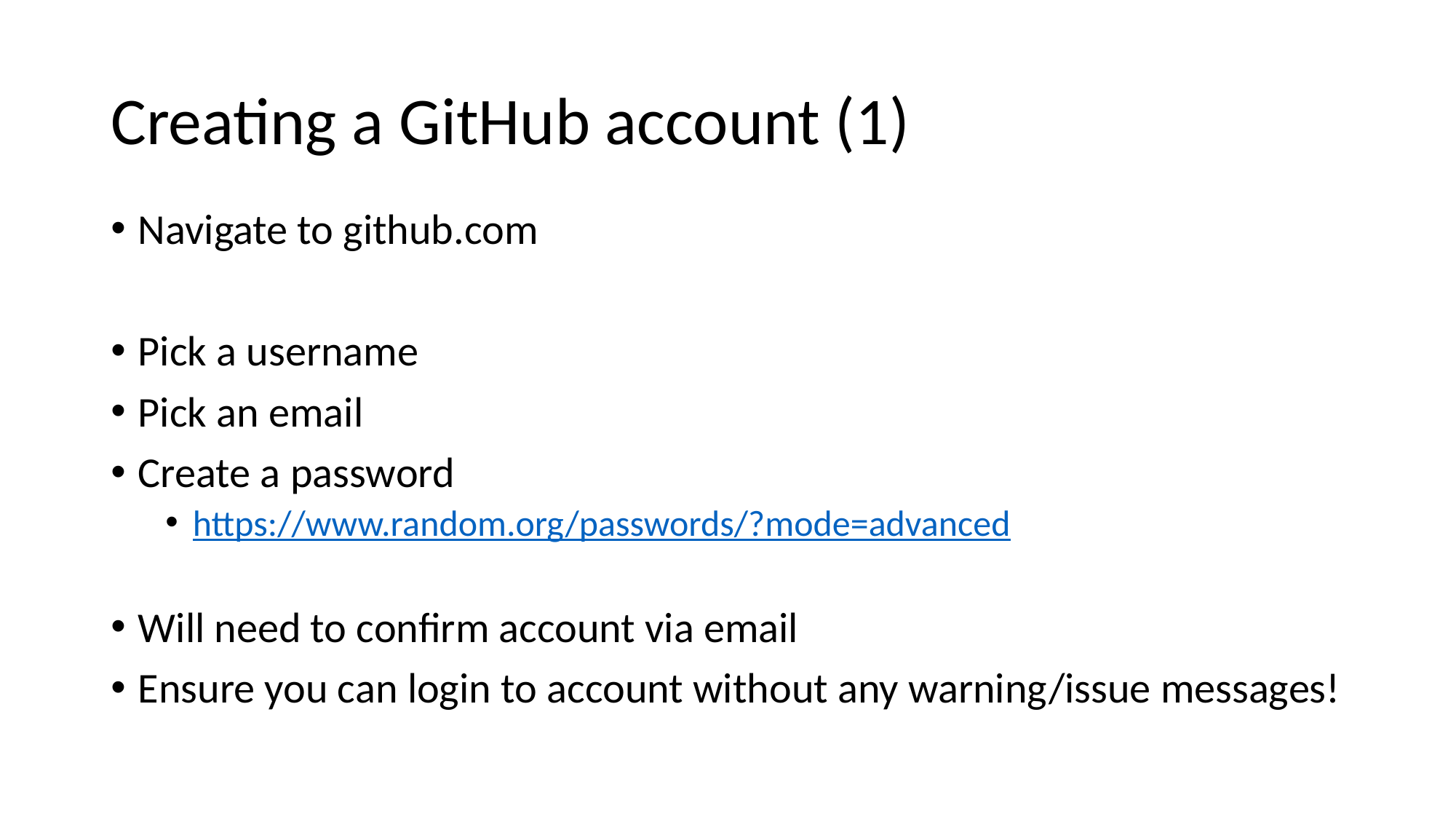

# Creating a GitHub account (1)
Navigate to github.com

Pick a username
Pick an email
Create a password
https://www.random.org/passwords/?mode=advanced

Will need to confirm account via email
Ensure you can login to account without any warning/issue messages!